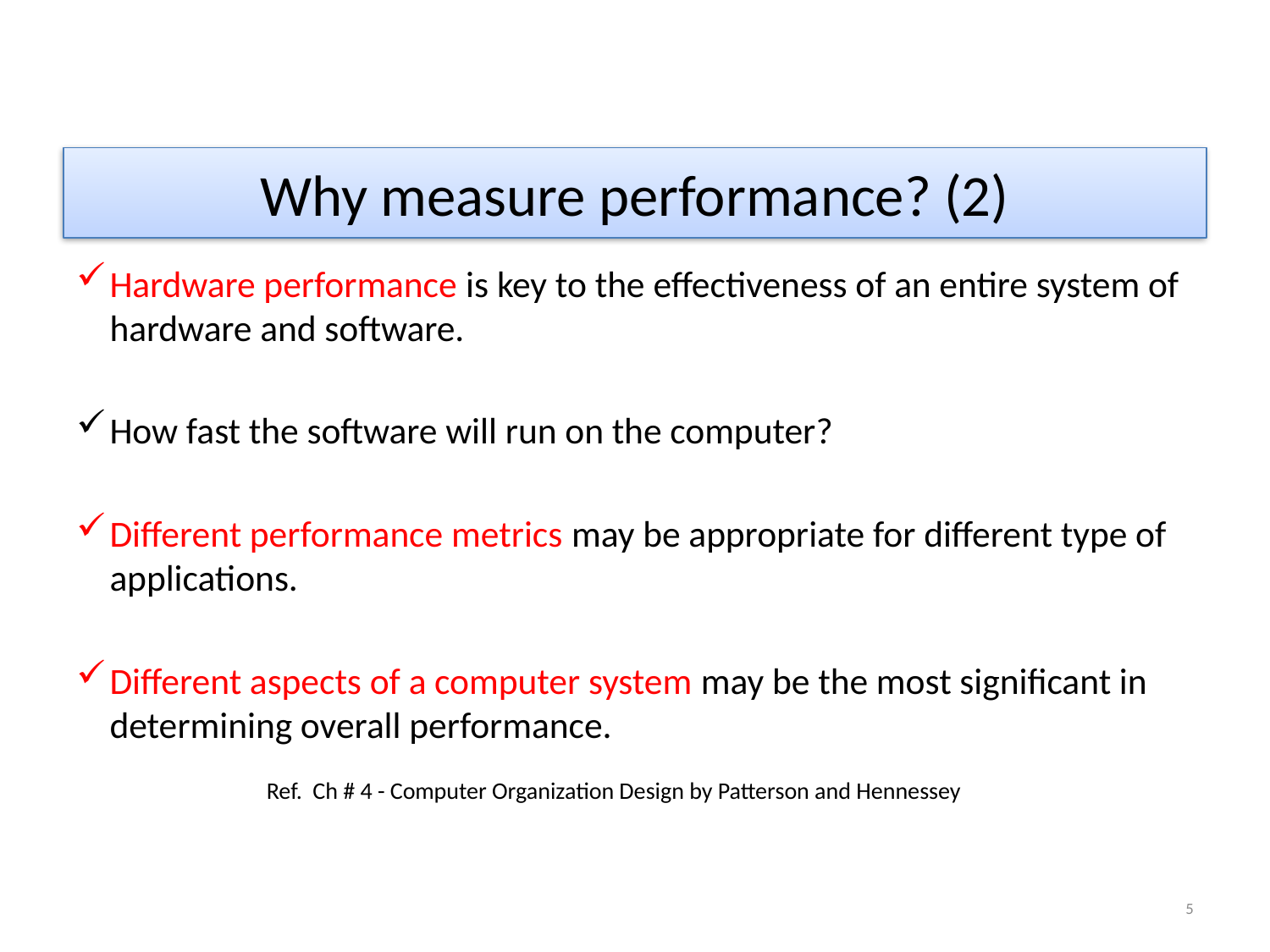

# Why measure performance? (2)
Hardware performance is key to the effectiveness of an entire system of hardware and software.

How fast the software will run on the computer?

Different performance metrics may be appropriate for different type of applications.

Different aspects of a computer system may be the most significant in determining overall performance.
Ref.  Ch # 4 - Computer Organization Design by Patterson and Hennessey
5